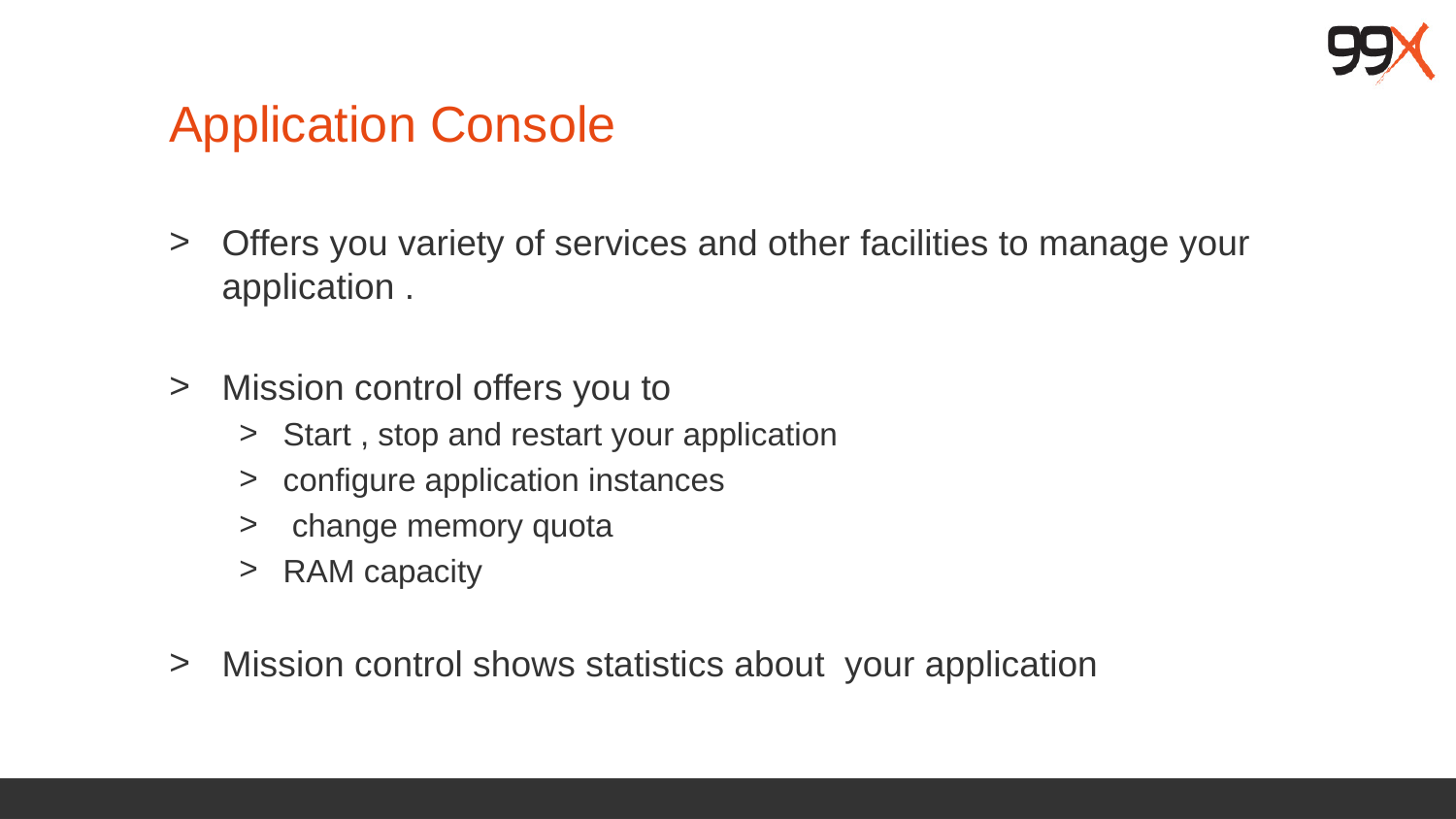

# Application Console
Offers you variety of services and other facilities to manage your application .

Mission control offers you to
Start , stop and restart your application
configure application instances
 change memory quota
RAM capacity

Mission control shows statistics about  your application